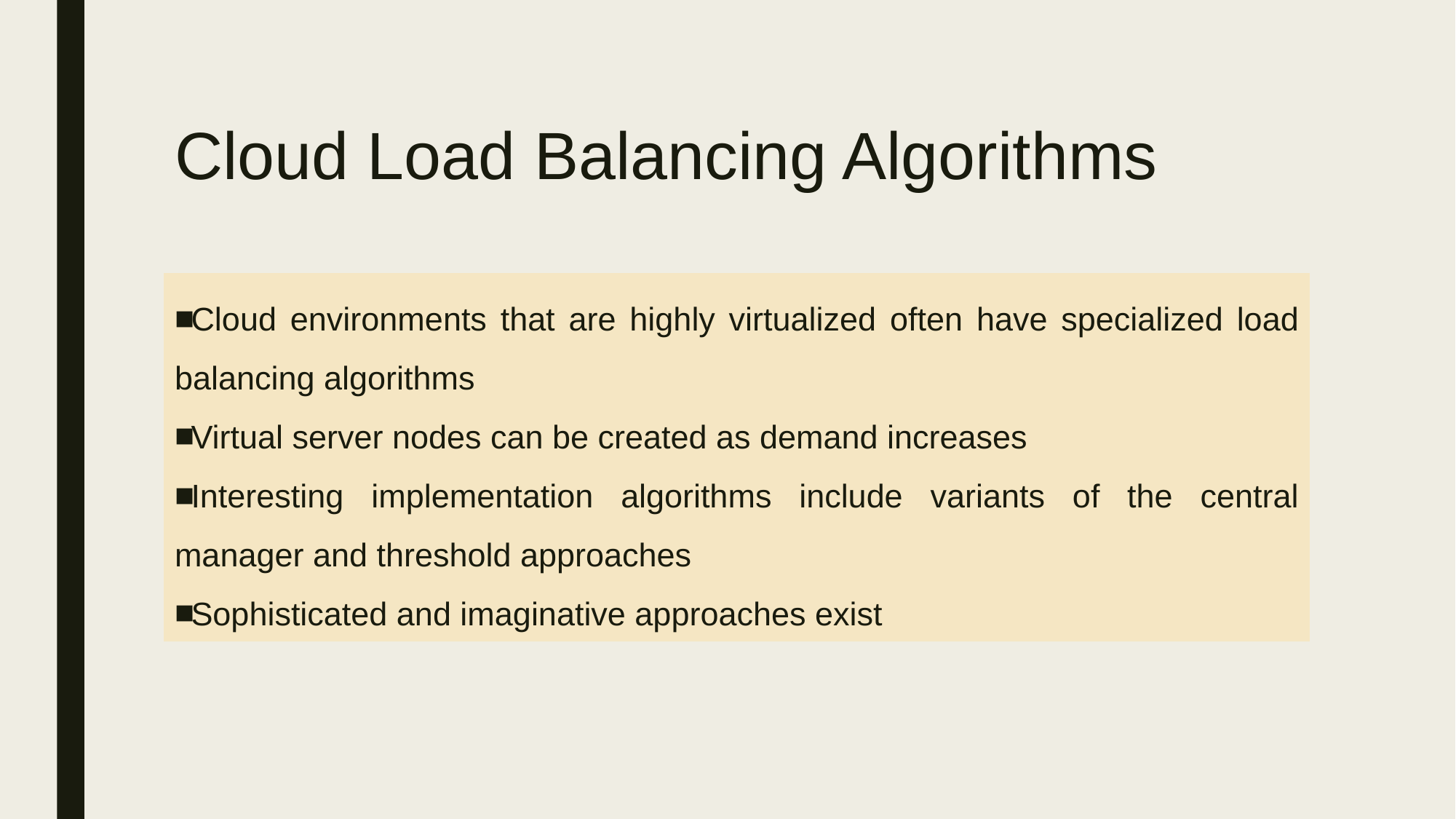

# Cloud Load Balancing Algorithms
Cloud environments that are highly virtualized often have specialized load balancing algorithms
Virtual server nodes can be created as demand increases
Interesting implementation algorithms include variants of the central manager and threshold approaches
Sophisticated and imaginative approaches exist